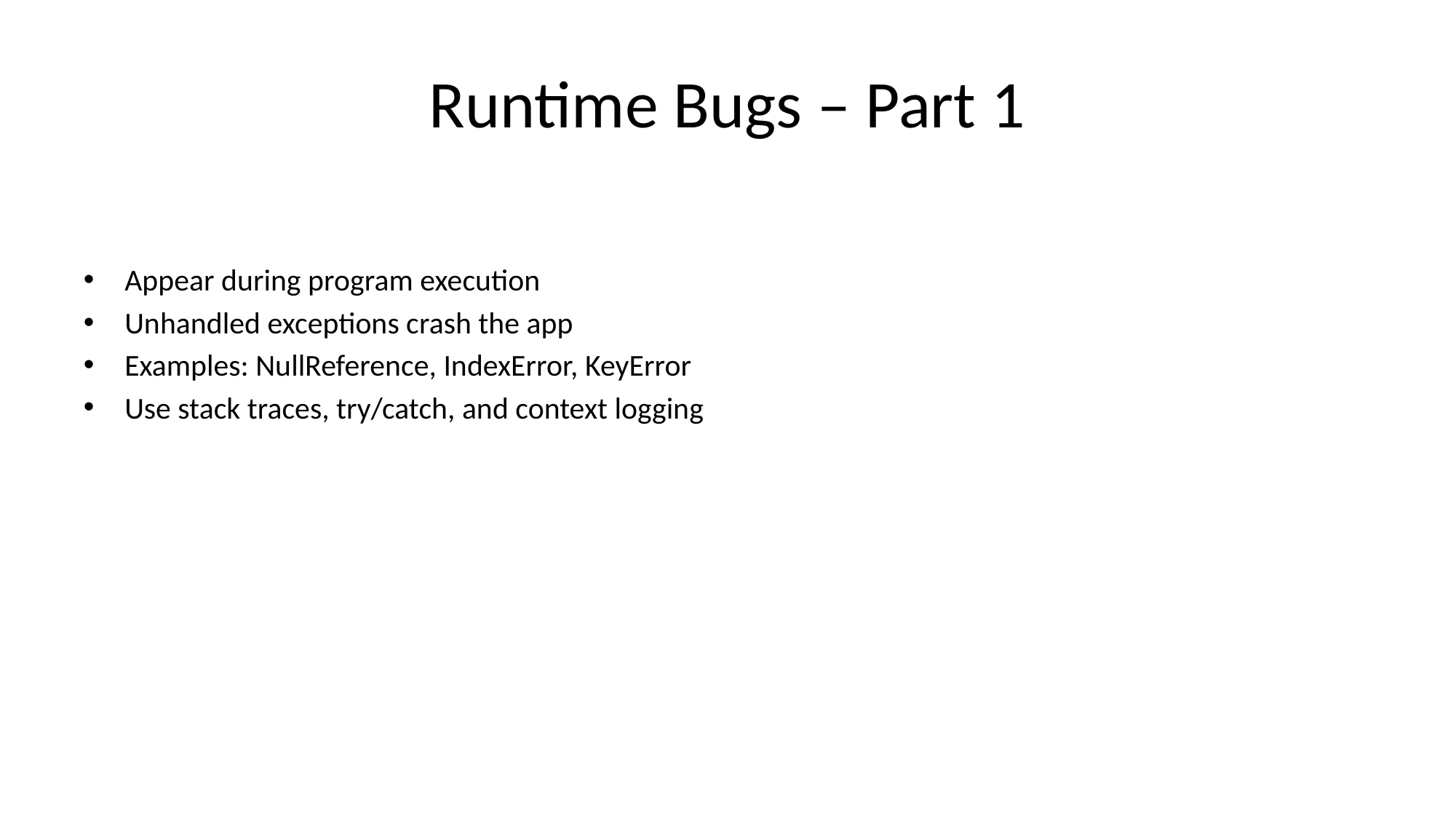

# Runtime Bugs – Part 1

Appear during program execution
Unhandled exceptions crash the app
Examples: NullReference, IndexError, KeyError
Use stack traces, try/catch, and context logging